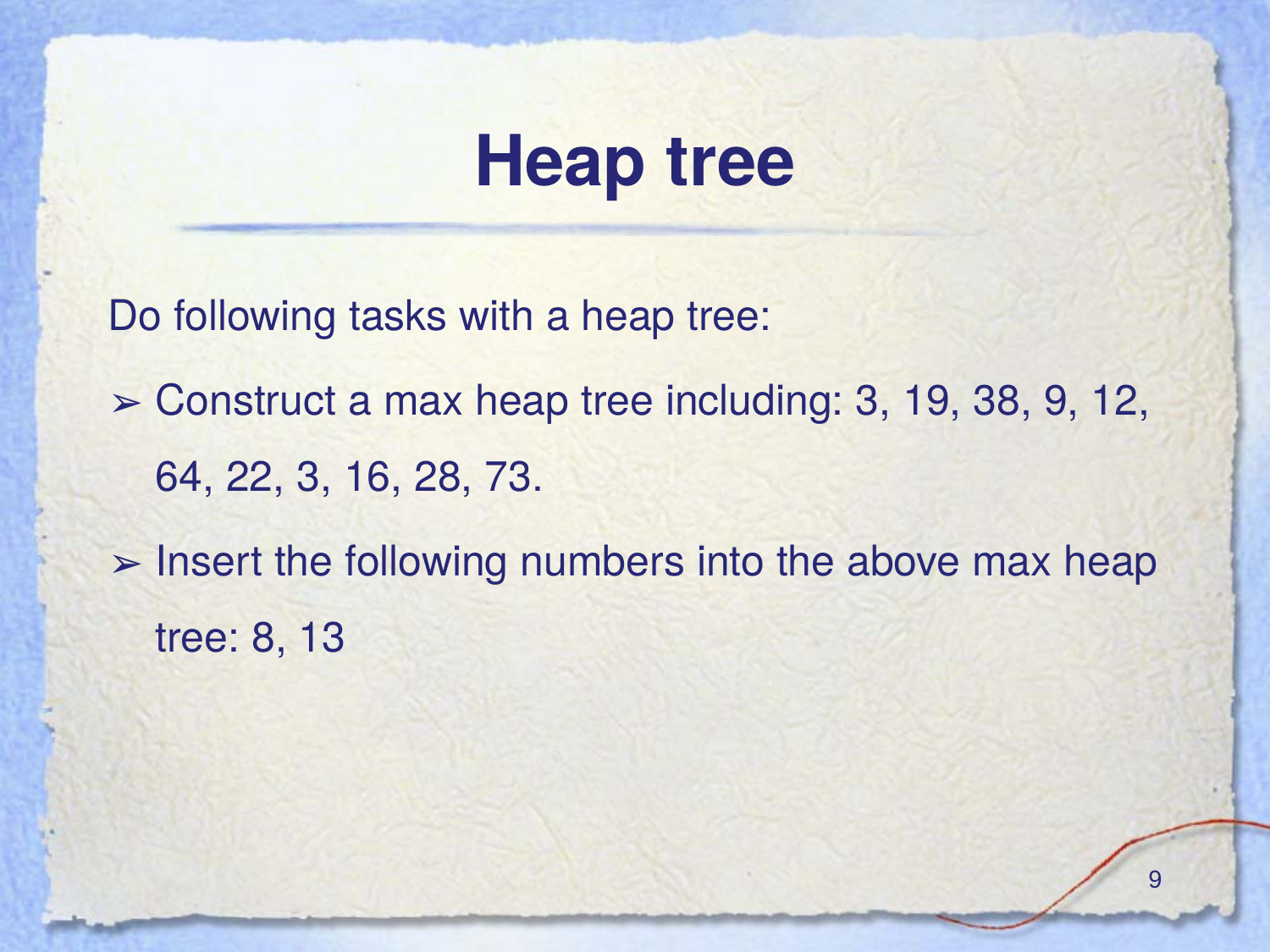

# Heap tree
Do following tasks with a heap tree:
Construct a max heap tree including: 3, 19, 38, 9, 12, 64, 22, 3, 16, 28, 73.
Insert the following numbers into the above max heap tree: 8, 13
9